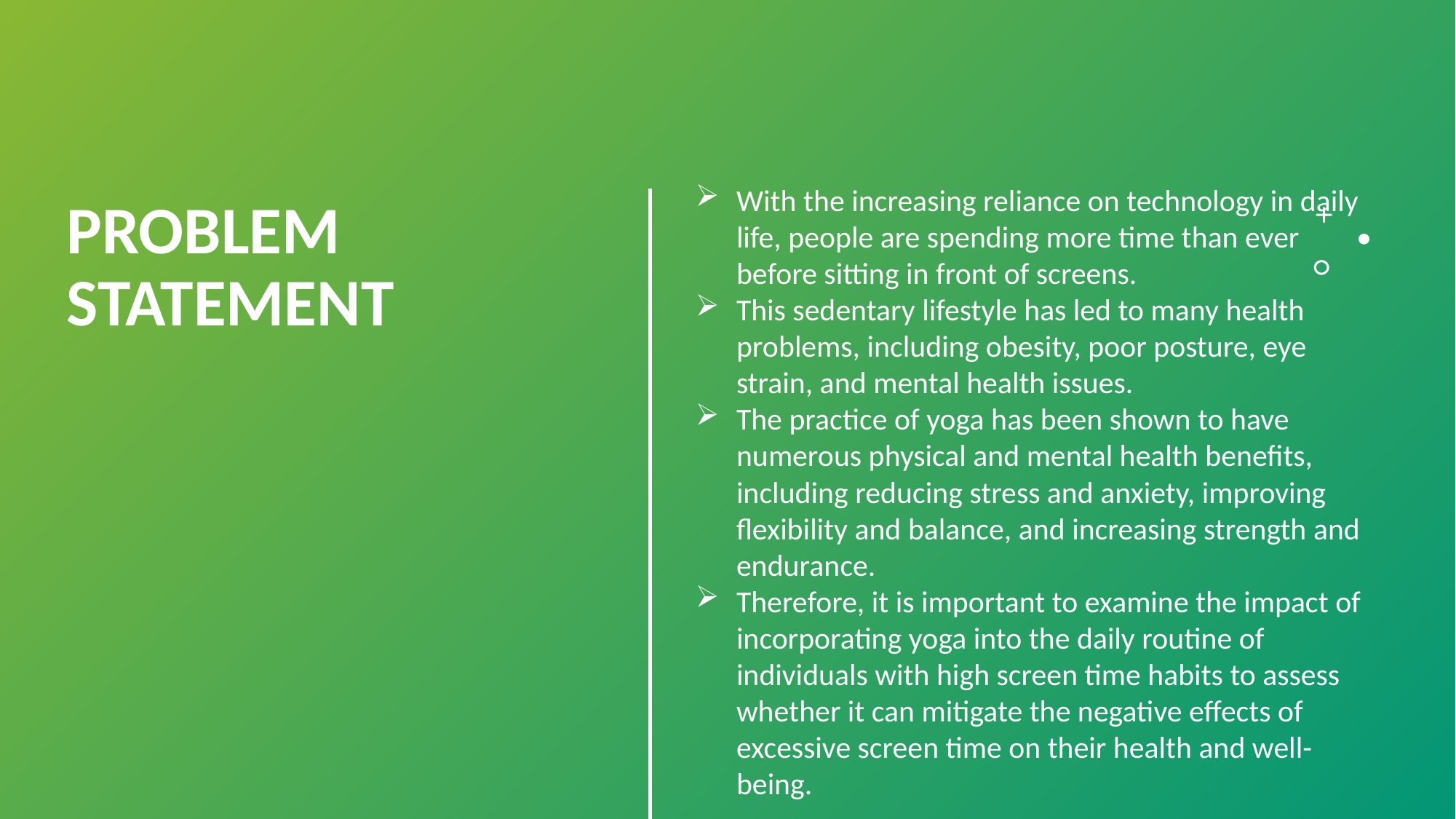

With the increasing reliance on technology in daily life, people are spending more time than ever before sitting in front of screens.
This sedentary lifestyle has led to many health problems, including obesity, poor posture, eye strain, and mental health issues.
The practice of yoga has been shown to have numerous physical and mental health benefits, including reducing stress and anxiety, improving flexibility and balance, and increasing strength and endurance.
Therefore, it is important to examine the impact of incorporating yoga into the daily routine of individuals with high screen time habits to assess whether it can mitigate the negative effects of excessive screen time on their health and well-being.
# Problem statement